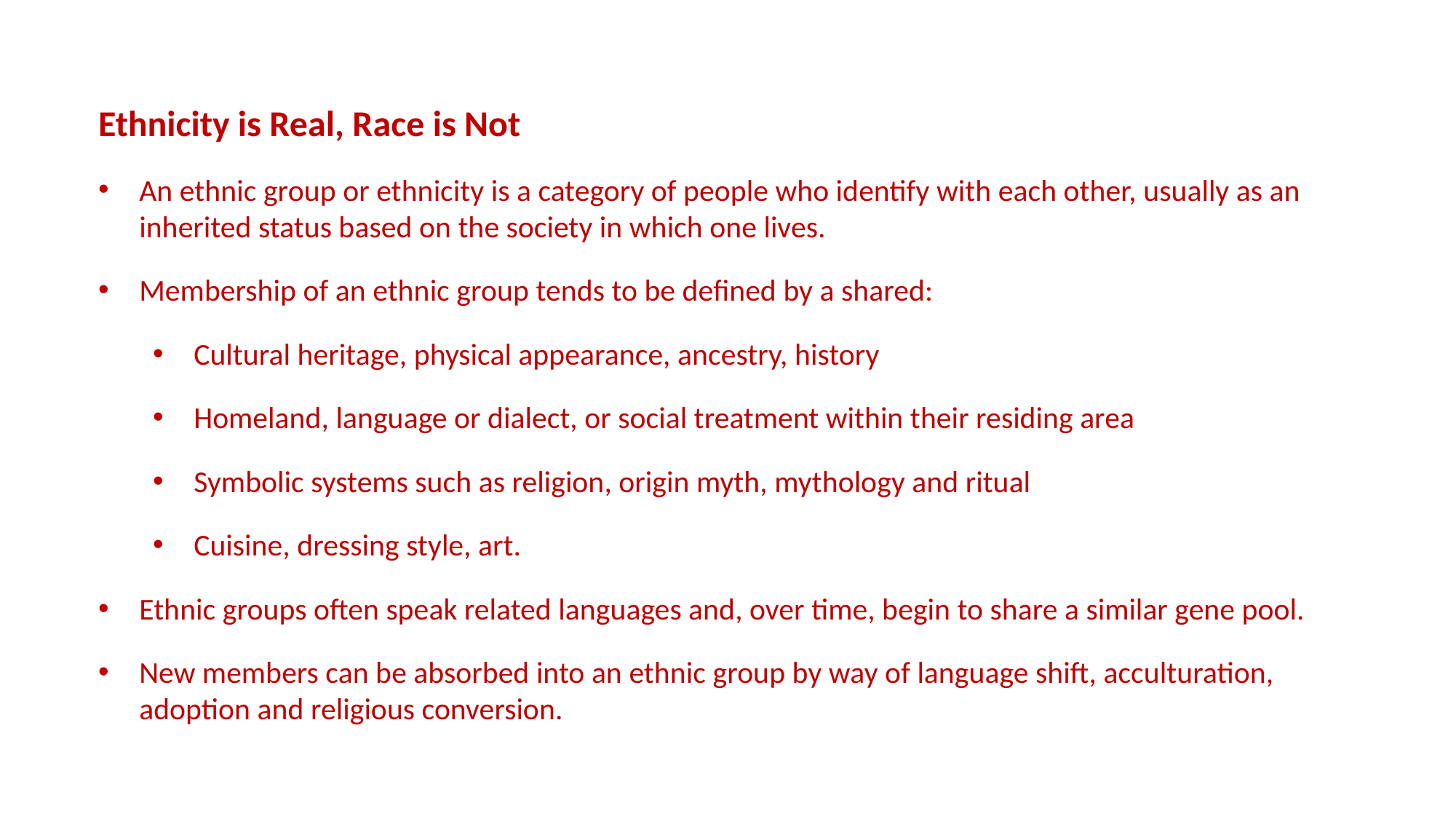

Ethnicity is Real, Race is Not
An ethnic group or ethnicity is a category of people who identify with each other, usually as an inherited status based on the society in which one lives.
Membership of an ethnic group tends to be defined by a shared:
Cultural heritage, physical appearance, ancestry, history
Homeland, language or dialect, or social treatment within their residing area
Symbolic systems such as religion, origin myth, mythology and ritual
Cuisine, dressing style, art.
Ethnic groups often speak related languages and, over time, begin to share a similar gene pool.
New members can be absorbed into an ethnic group by way of language shift, acculturation, adoption and religious conversion.